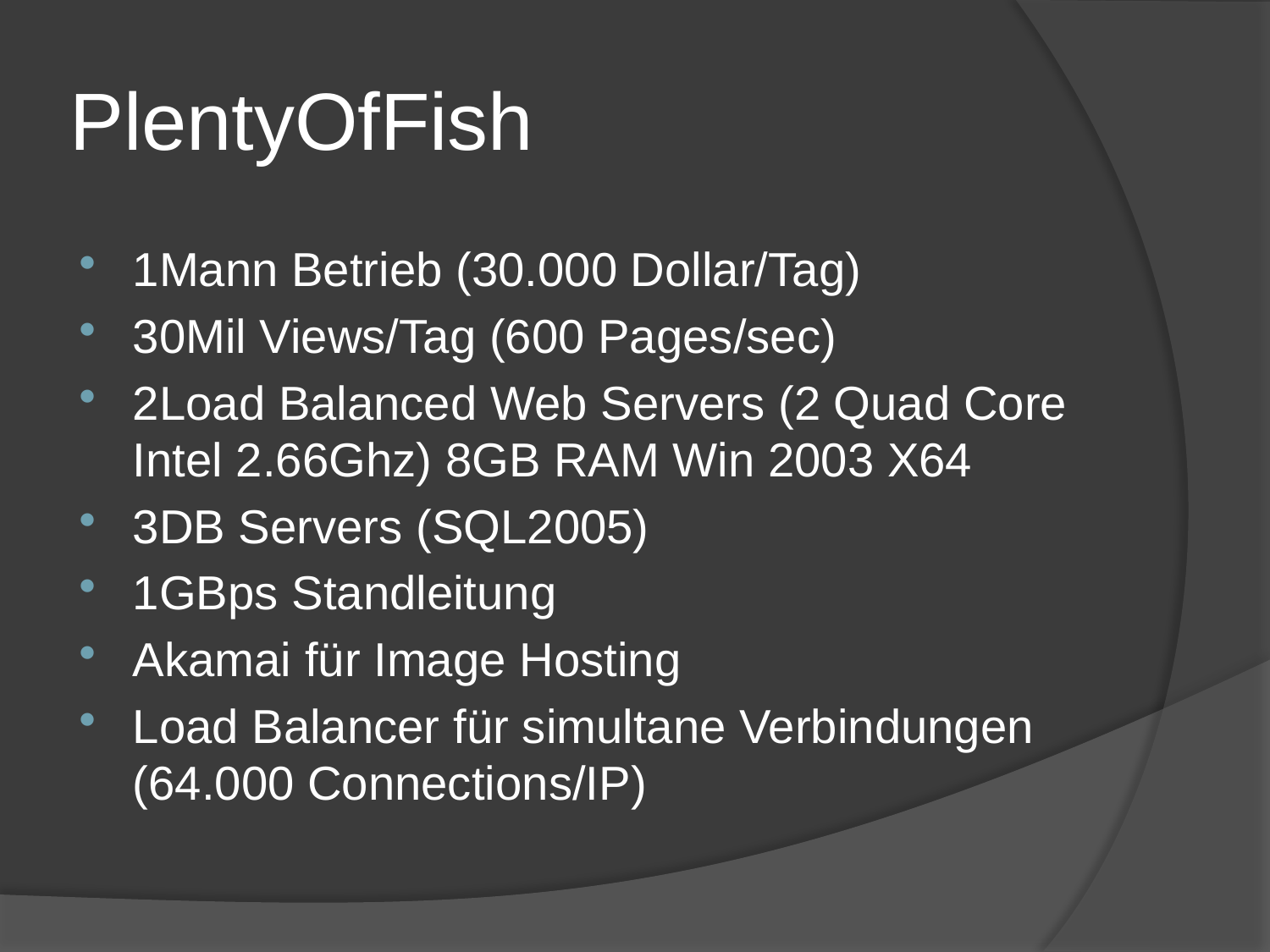

# PlentyOfFish
1Mann Betrieb (30.000 Dollar/Tag)
30Mil Views/Tag (600 Pages/sec)
2Load Balanced Web Servers (2 Quad Core Intel 2.66Ghz) 8GB RAM Win 2003 X64
3DB Servers (SQL2005)
1GBps Standleitung
Akamai für Image Hosting
Load Balancer für simultane Verbindungen (64.000 Connections/IP)